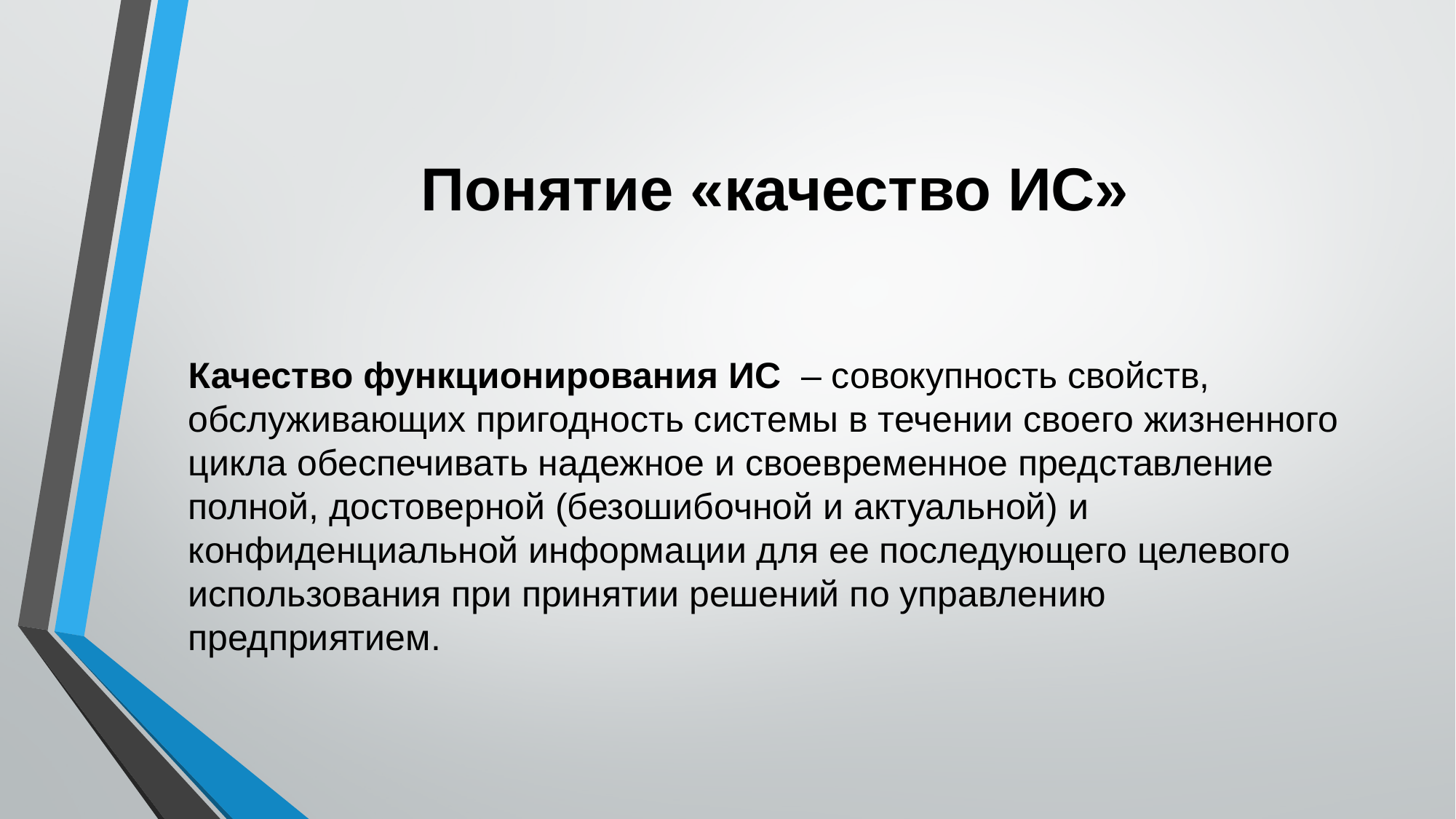

# Понятие «качество ИС»
Качество функционирования ИС  – совокупность свойств, обслуживающих пригодность системы в течении своего жизненного цикла обеспечивать надежное и своевременное представление полной, достоверной (безошибочной и актуальной) и конфиденциальной информации для ее последующего целевого использования при принятии решений по управлению предприятием.